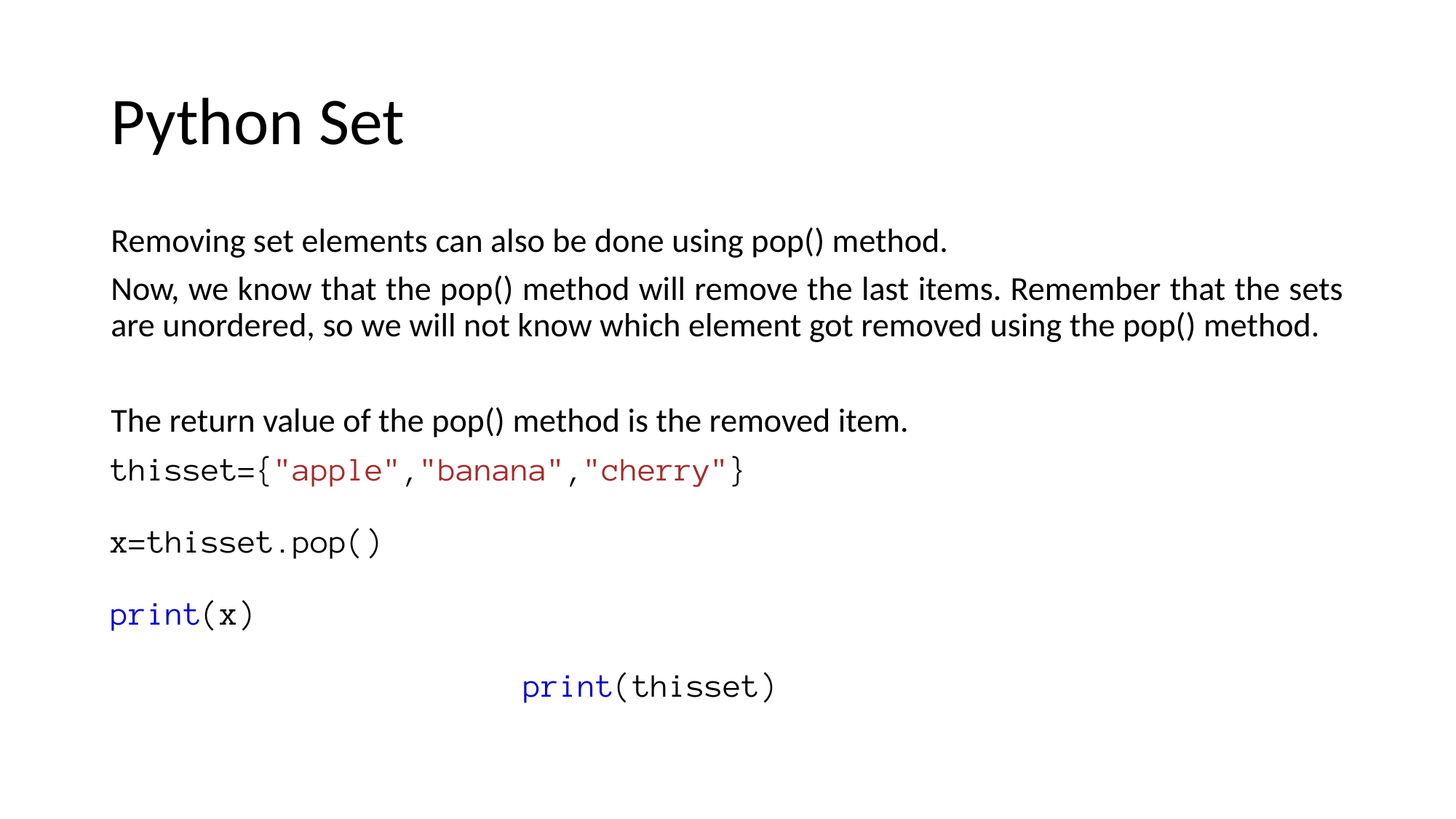

# Python Set
Removing set elements can also be done using pop() method.
Now, we know that the pop() method will remove the last items. Remember that the sets are unordered, so we will not know which element got removed using the pop() method.

The return value of the pop() method is the removed item.
thisset={"apple","banana","cherry"}
x=thisset.pop()
print(x)
                                                      print(thisset)